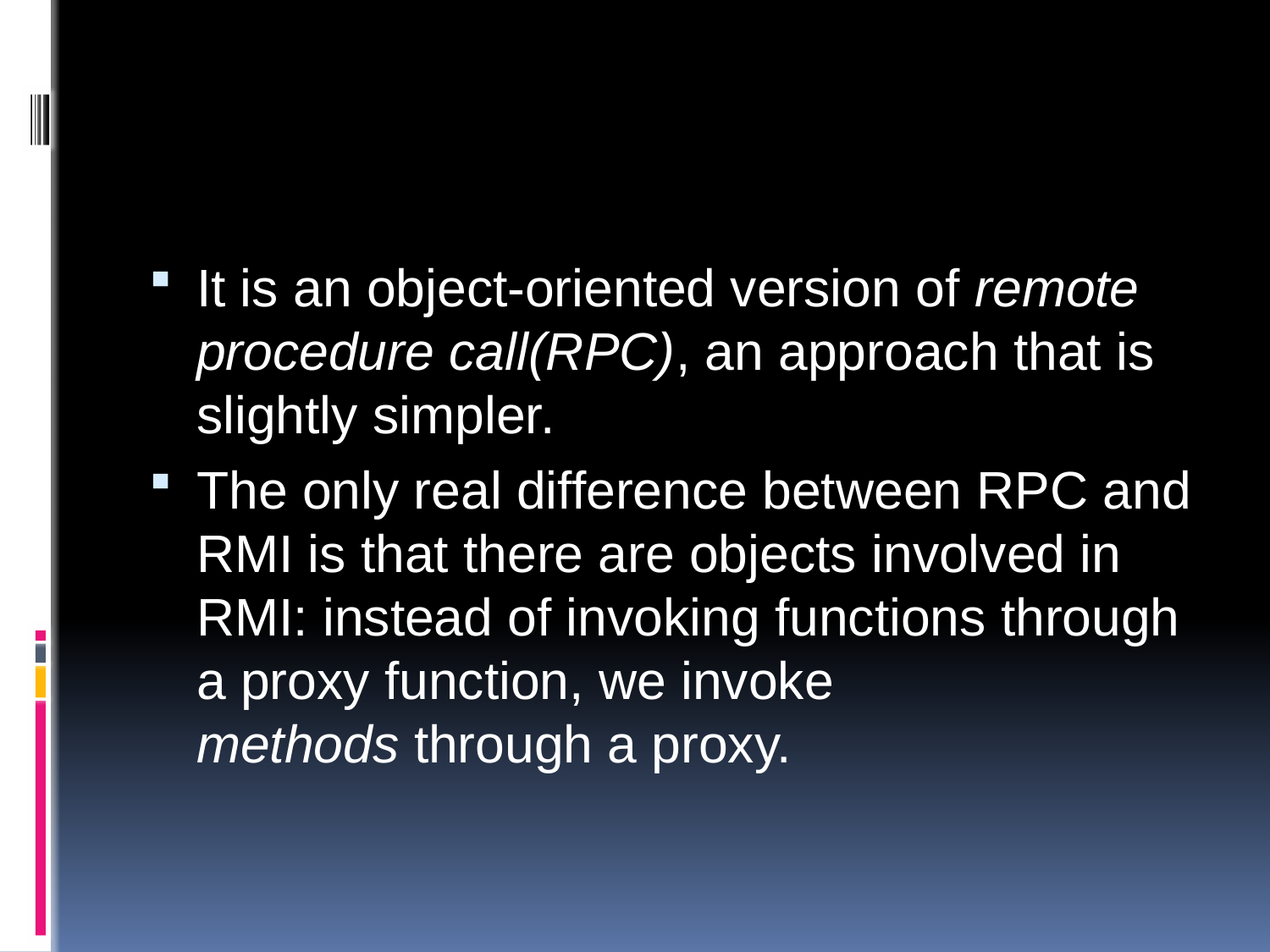

It is an object-oriented version of remote procedure call(RPC), an approach that is slightly simpler.
The only real difference between RPC and RMI is that there are objects involved in RMI: instead of invoking functions through a proxy function, we invoke methods through a proxy.